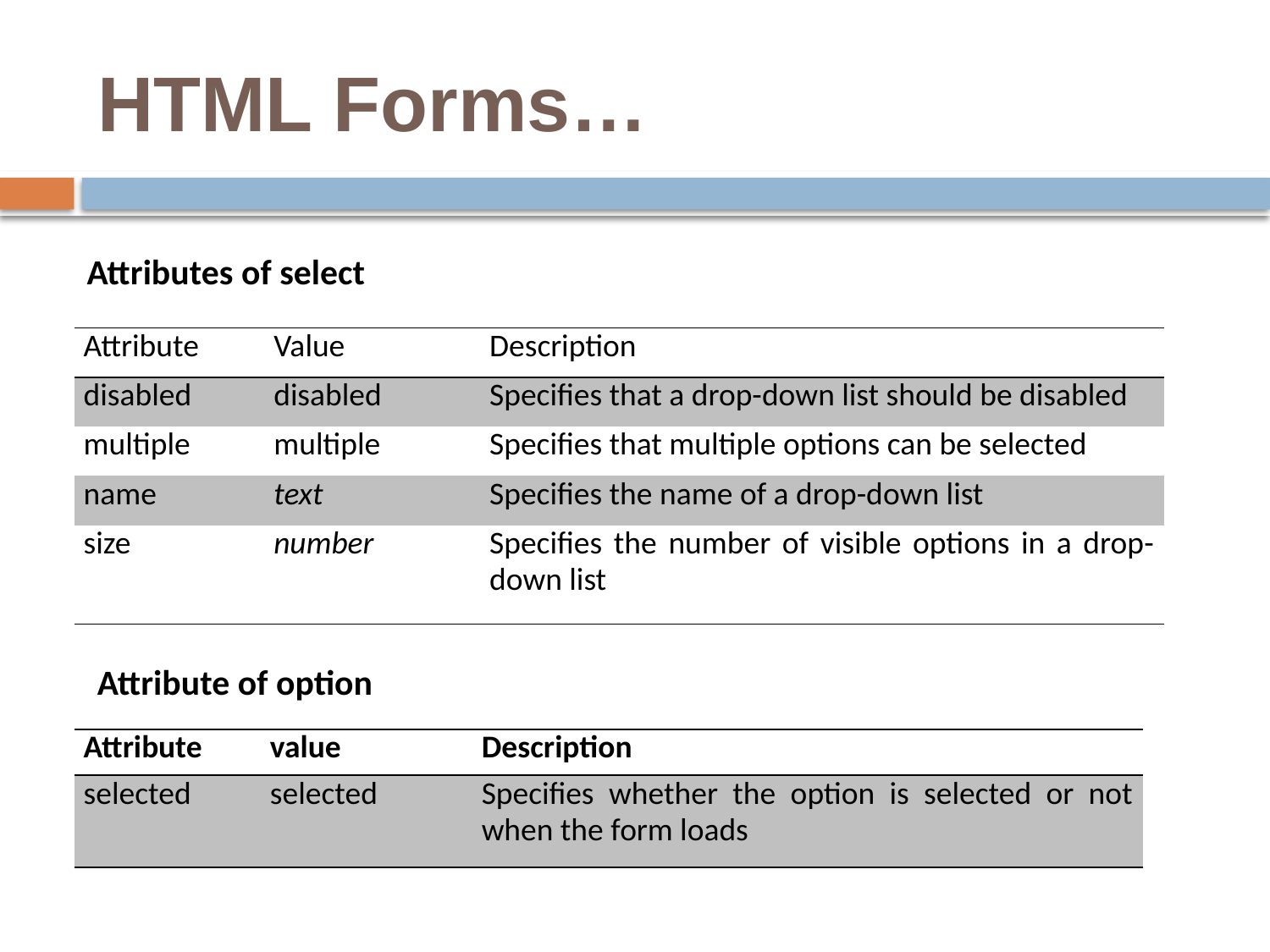

# HTML Forms…
Attributes of select
| Attribute | Value | Description |
| --- | --- | --- |
| disabled | disabled | Specifies that a drop-down list should be disabled |
| multiple | multiple | Specifies that multiple options can be selected |
| name | text | Specifies the name of a drop-down list |
| size | number | Specifies the number of visible options in a drop-down list |
Attribute of option
| Attribute | value | Description |
| --- | --- | --- |
| selected | selected | Specifies whether the option is selected or not when the form loads |